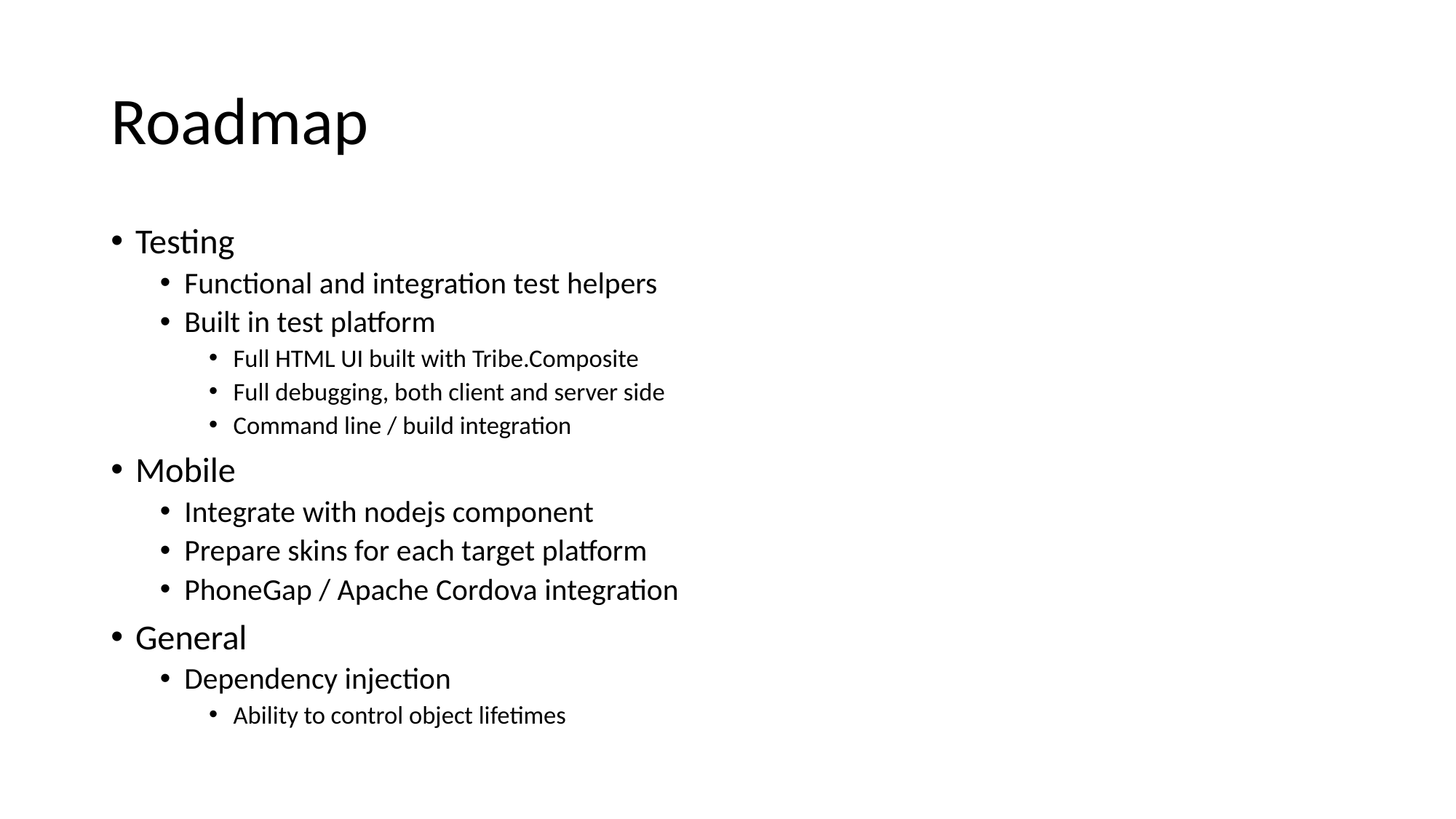

# Roadmap
Testing
Functional and integration test helpers
Built in test platform
Full HTML UI built with Tribe.Composite
Full debugging, both client and server side
Command line / build integration
Mobile
Integrate with nodejs component
Prepare skins for each target platform
PhoneGap / Apache Cordova integration
General
Dependency injection
Ability to control object lifetimes